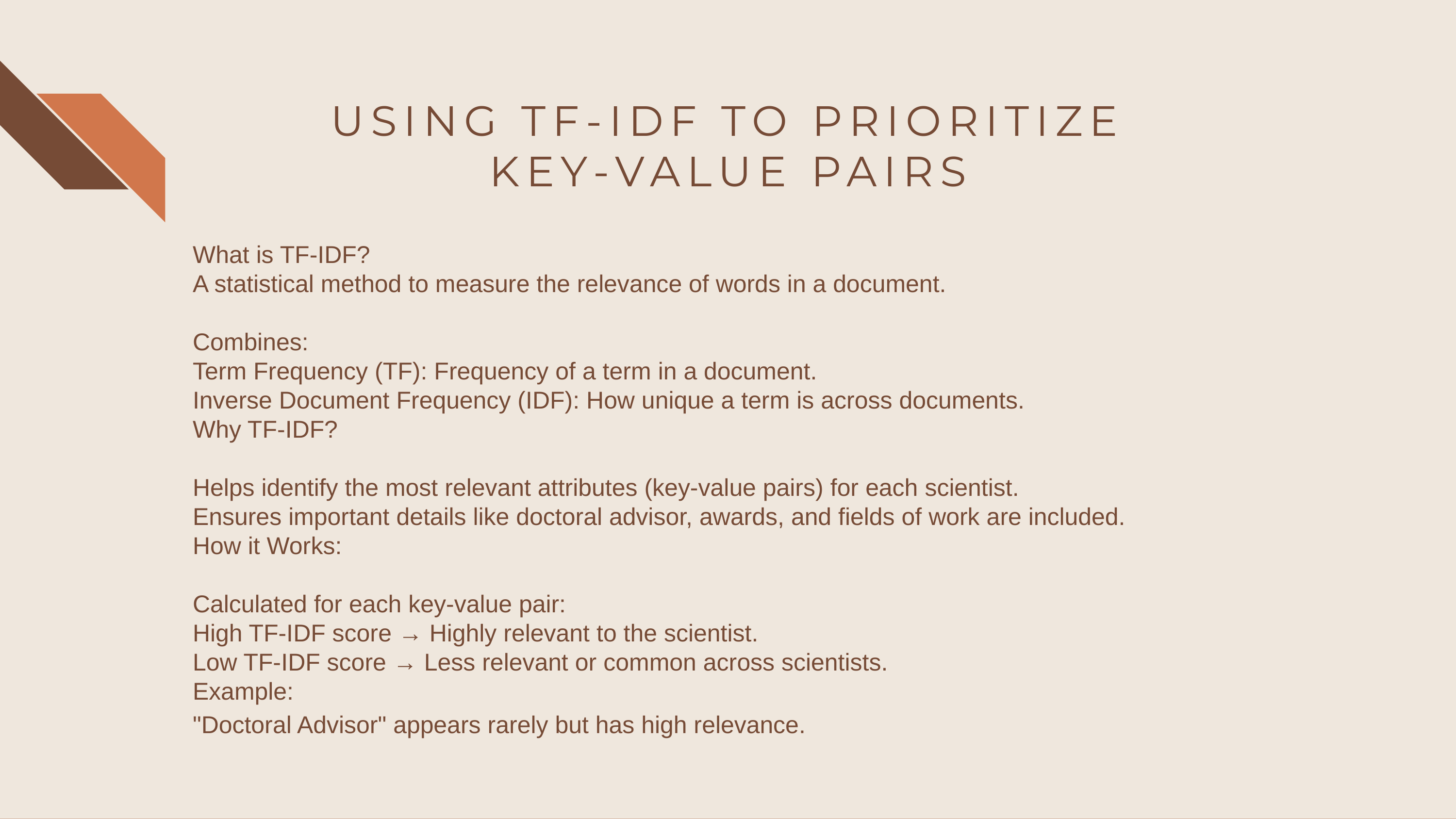

USING TF-IDF TO PRIORITIZE KEY-VALUE PAIRS

What is TF-IDF?
A statistical method to measure the relevance of words in a document.

Combines:
Term Frequency (TF): Frequency of a term in a document.
Inverse Document Frequency (IDF): How unique a term is across documents.
Why TF-IDF?

Helps identify the most relevant attributes (key-value pairs) for each scientist.
Ensures important details like doctoral advisor, awards, and fields of work are included.
How it Works:

Calculated for each key-value pair:
High TF-IDF score → Highly relevant to the scientist.
Low TF-IDF score → Less relevant or common across scientists.
Example:
"Doctoral Advisor" appears rarely but has high relevance.